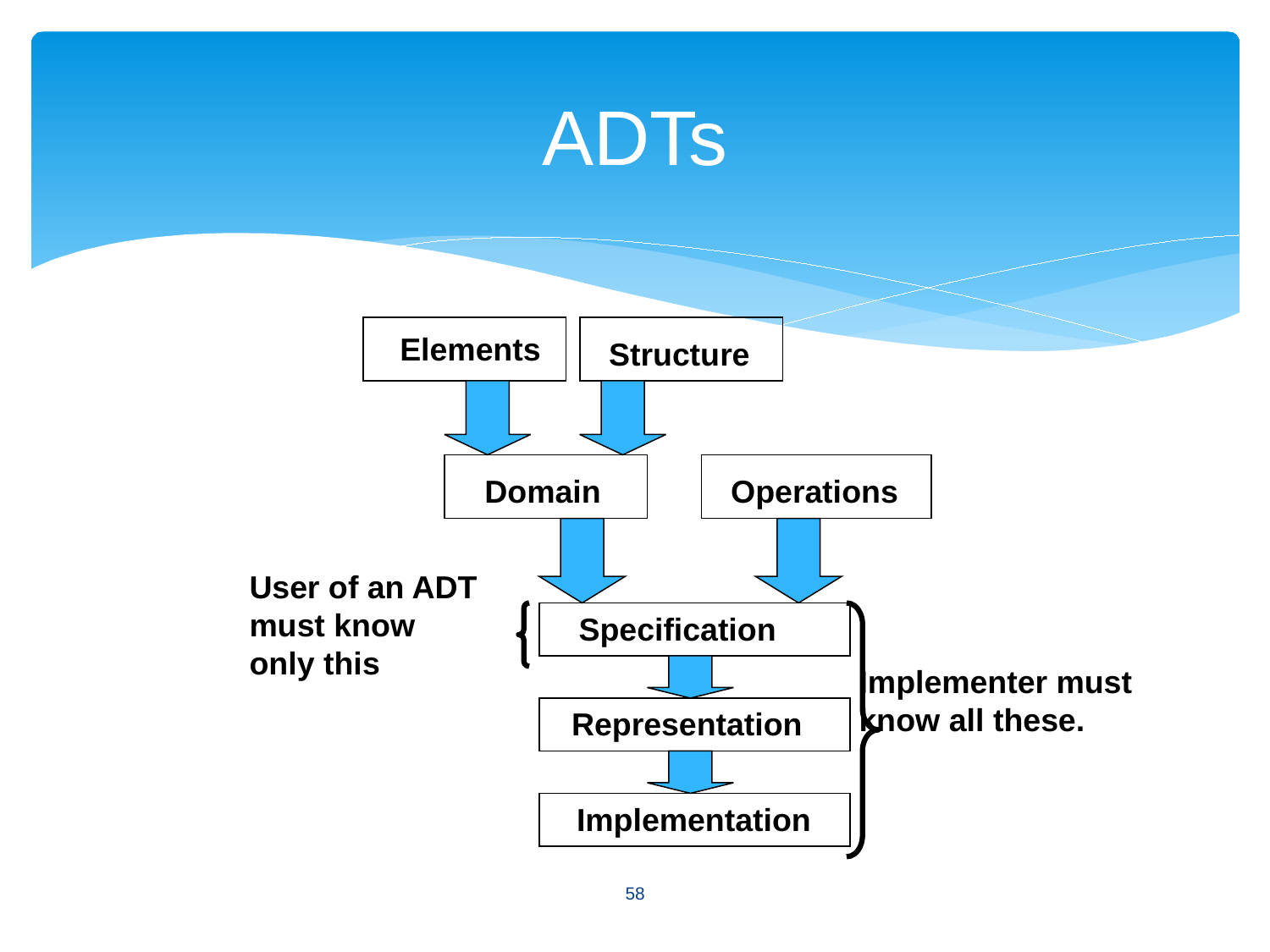

# ADTs

Elements

Structure

Operations

Domain

Specification

Representation

Implementation
User of an ADT
must know
only this

Implementer must
know all these.
58